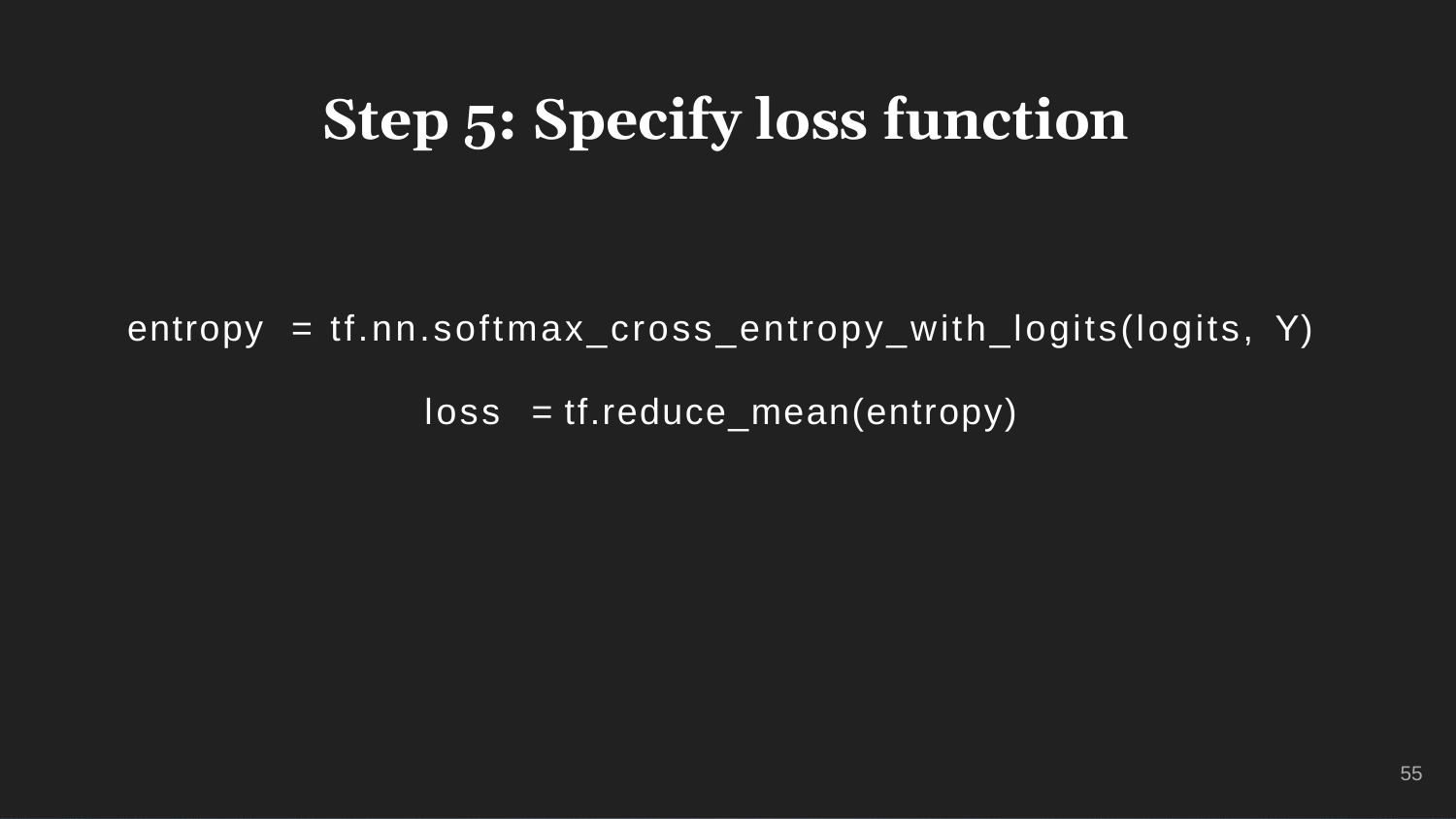

# Step 5: Specify loss function
entropy  =  tf.nn.softmax_cross_entropy_with_logits(logits, Y)

loss  = tf.reduce_mean(entropy)
55